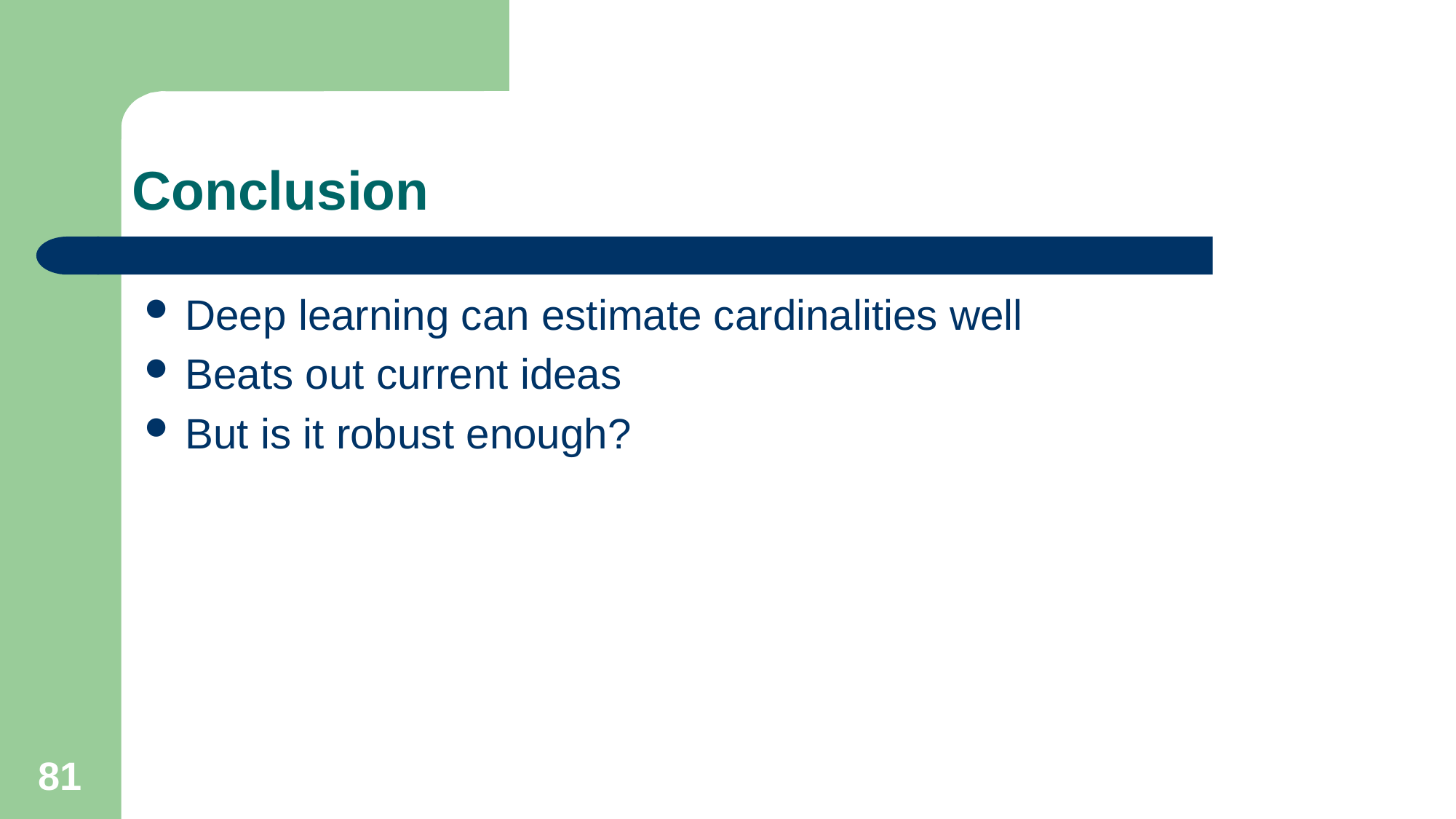

# Conclusion
Deep learning can estimate cardinalities well
Beats out current ideas
But is it robust enough?
81